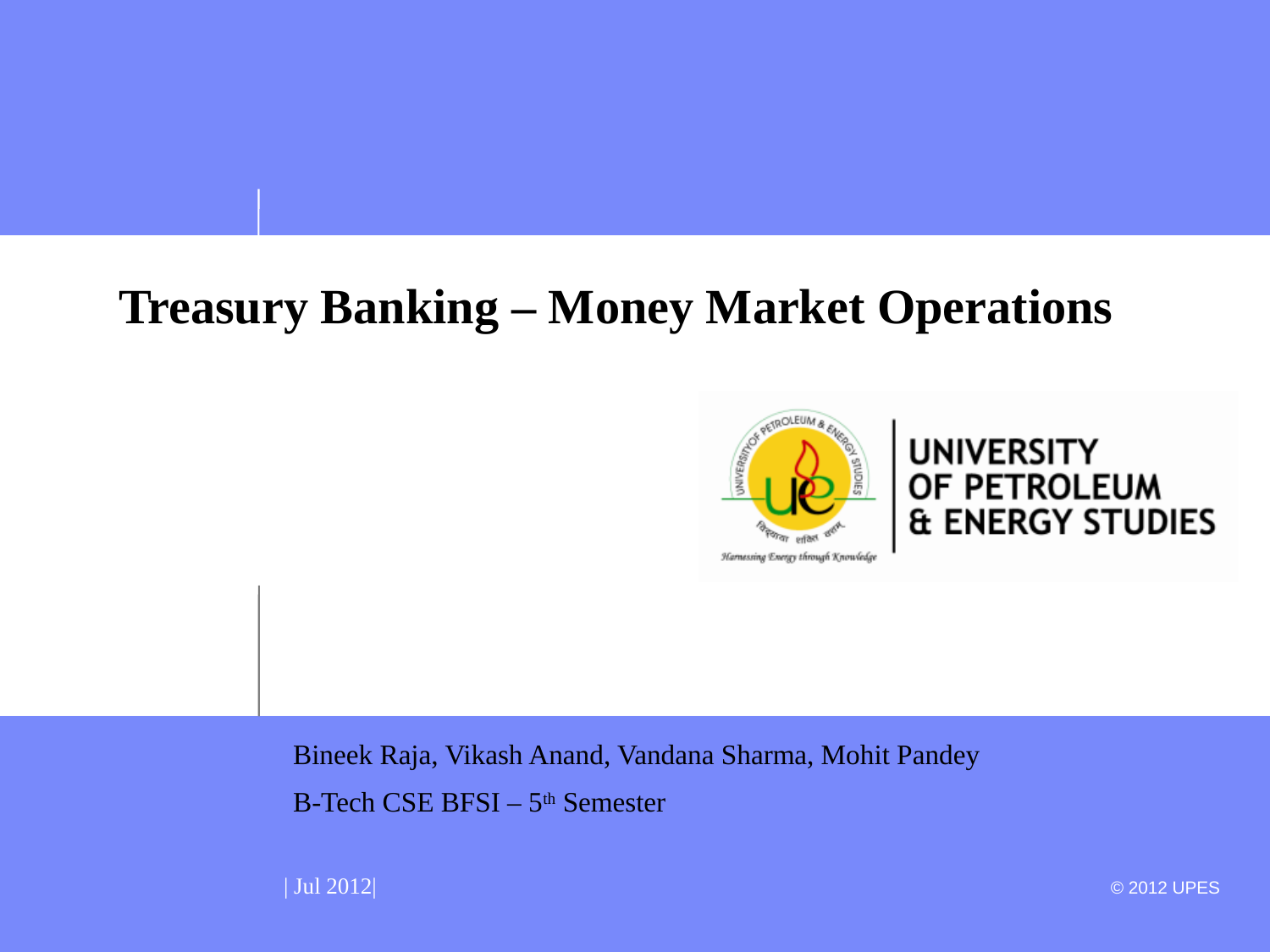

# Treasury Banking – Money Market Operations
Bineek Raja, Vikash Anand, Vandana Sharma, Mohit Pandey
B-Tech CSE BFSI – 5th Semester